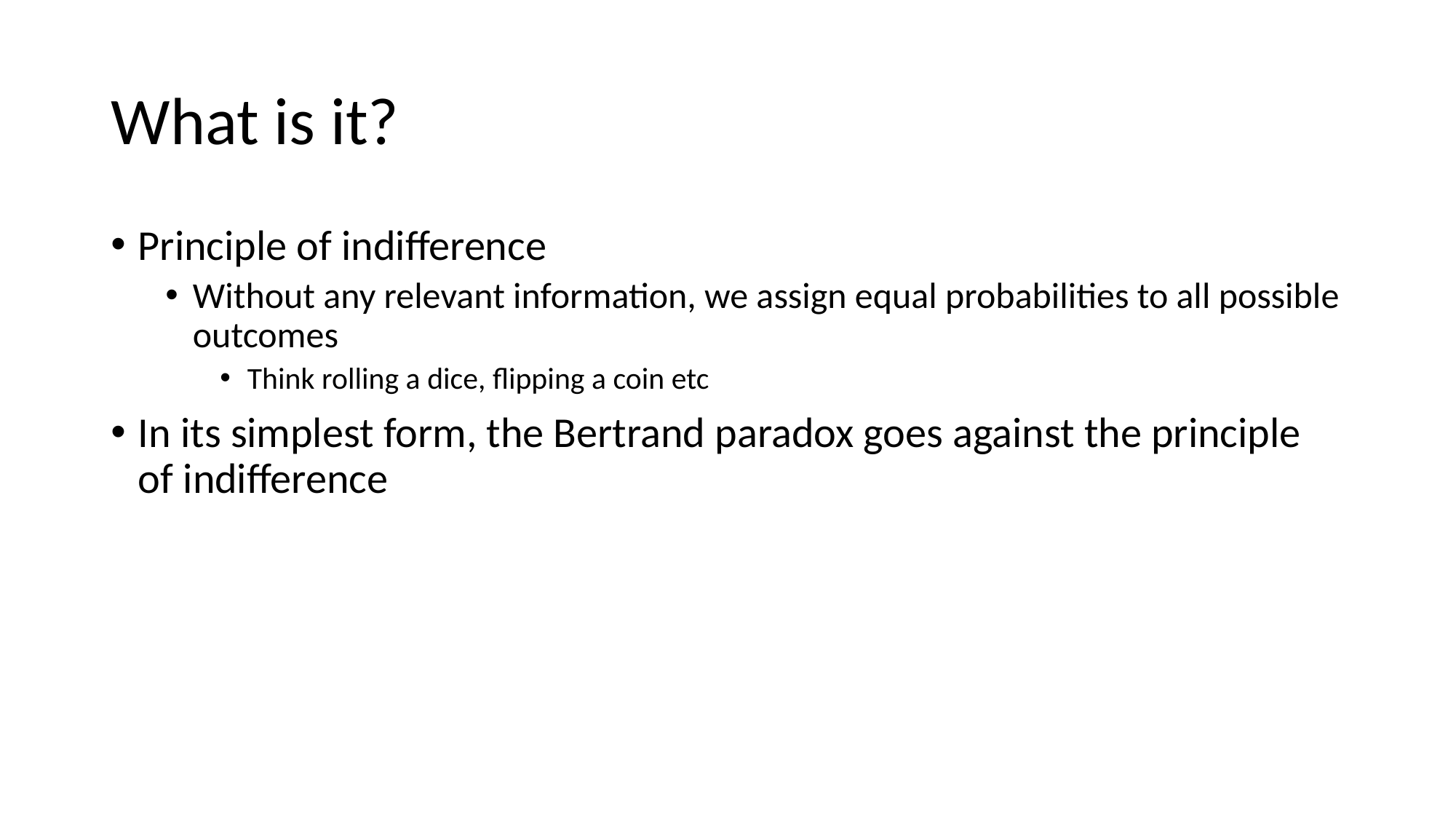

# What is it?
Principle of indifference
Without any relevant information, we assign equal probabilities to all possible outcomes
Think rolling a dice, flipping a coin etc
In its simplest form, the Bertrand paradox goes against the principle of indifference